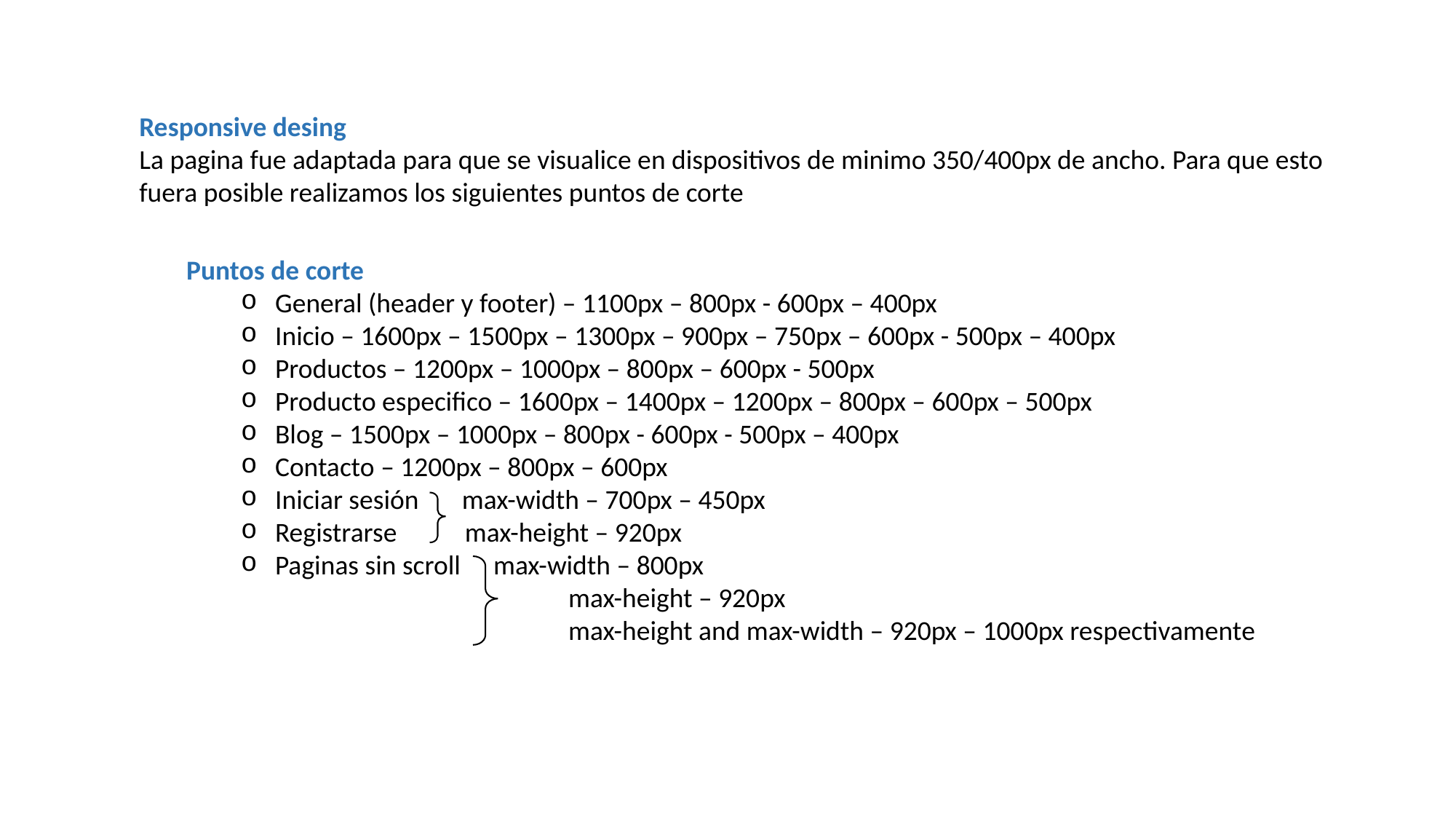

Responsive desing
La pagina fue adaptada para que se visualice en dispositivos de minimo 350/400px de ancho. Para que esto fuera posible realizamos los siguientes puntos de corte
Puntos de corte
General (header y footer) – 1100px – 800px - 600px – 400px
Inicio – 1600px – 1500px – 1300px – 900px – 750px – 600px - 500px – 400px
Productos – 1200px – 1000px – 800px – 600px - 500px
Producto especifico – 1600px – 1400px – 1200px – 800px – 600px – 500px
Blog – 1500px – 1000px – 800px - 600px - 500px – 400px
Contacto – 1200px – 800px – 600px
Iniciar sesión       max-width – 700px – 450px
Registrarse           max-height – 920px
Paginas sin scroll 	max-width – 800px
	max-height – 920px
	max-height and max-width – 920px – 1000px respectivamente